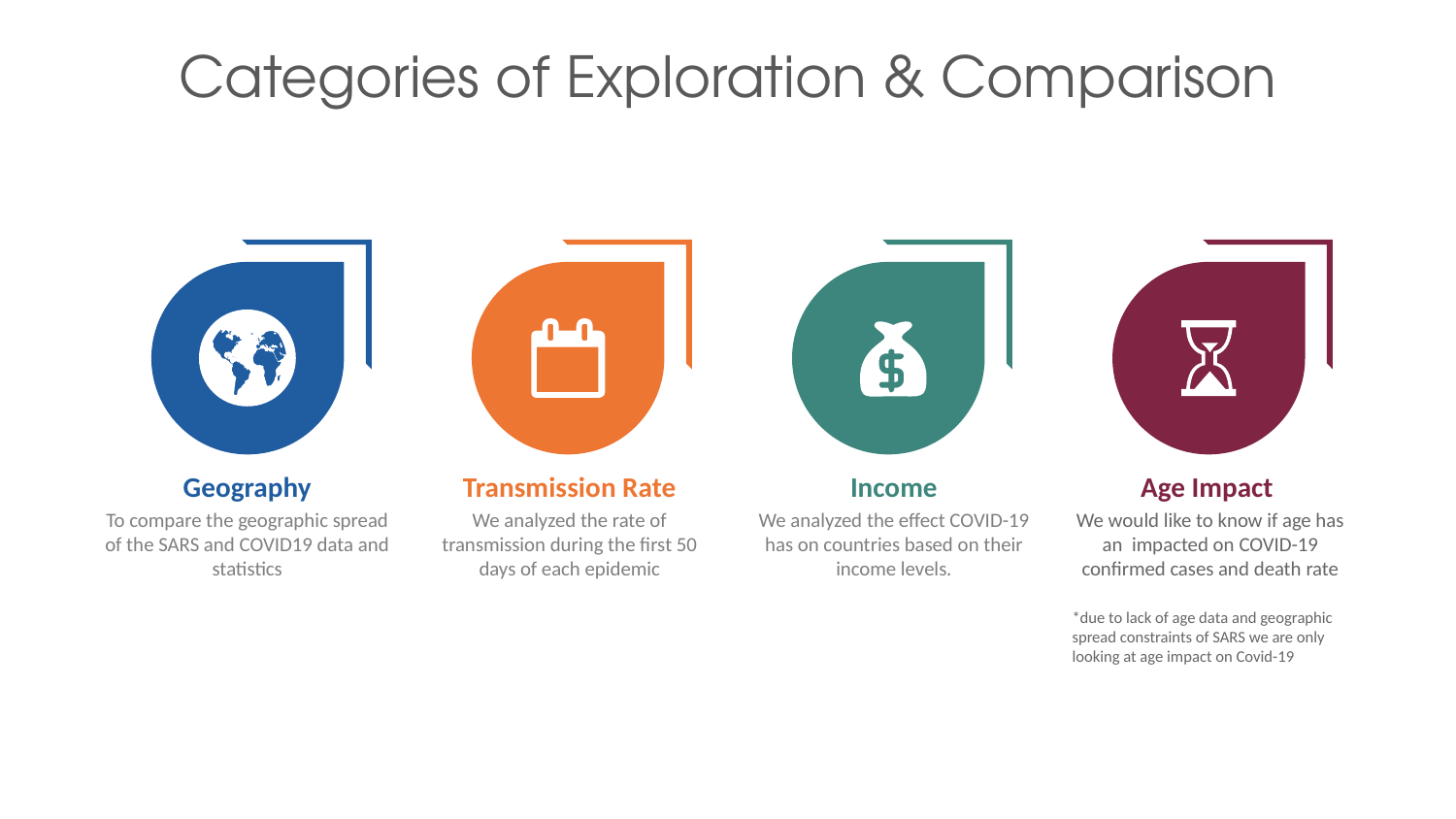

# Categories of Exploration & Comparison

Age Impact
We would like to know if age has an  impacted on COVID-19 confirmed cases and death rate

*due to lack of age data and geographic spread constraints of SARS we are only looking at age impact on Covid-19
Geography
To compare the geographic spread of the SARS and COVID19 data and statistics
Transmission Rate
We analyzed the rate of transmission during the first 50 days of each epidemic
Income
We analyzed the effect COVID-19 has on countries based on their income levels.
GPA PPT Timesaver – Privileged and Confidential